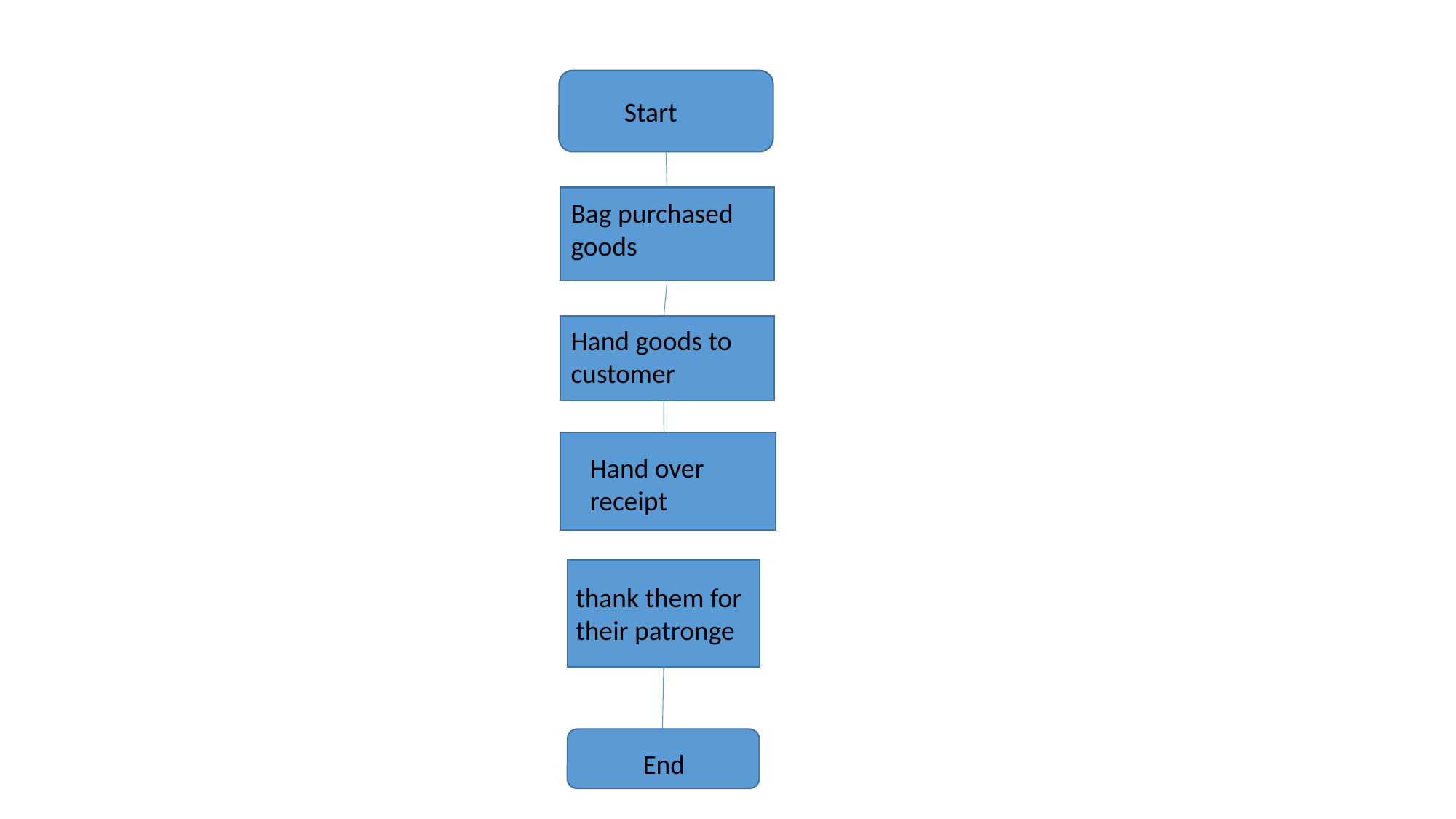

Start

Bag purchased goods

Hand goods to customer

Hand over receipt

thank them for their patronge

        End